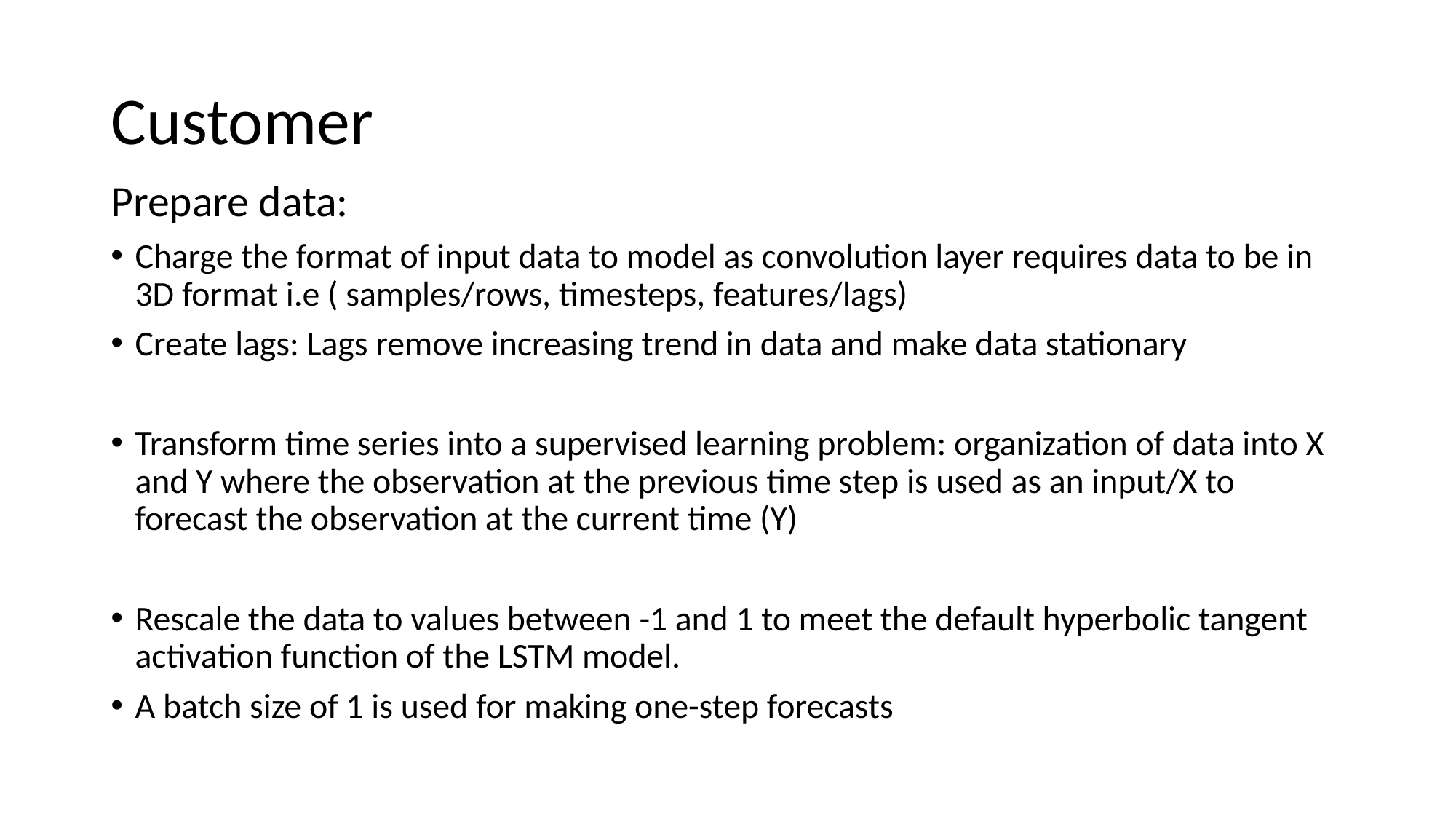

# Customer
Prepare data:
Charge the format of input data to model as convolution layer requires data to be in 3D format i.e ( samples/rows, timesteps, features/lags)
Create lags: Lags remove increasing trend in data and make data stationary

Transform time series into a supervised learning problem: organization of data into X and Y where the observation at the previous time step is used as an input/X to forecast the observation at the current time (Y)

Rescale the data to values between -1 and 1 to meet the default hyperbolic tangent activation function of the LSTM model.
A batch size of 1 is used for making one-step forecasts